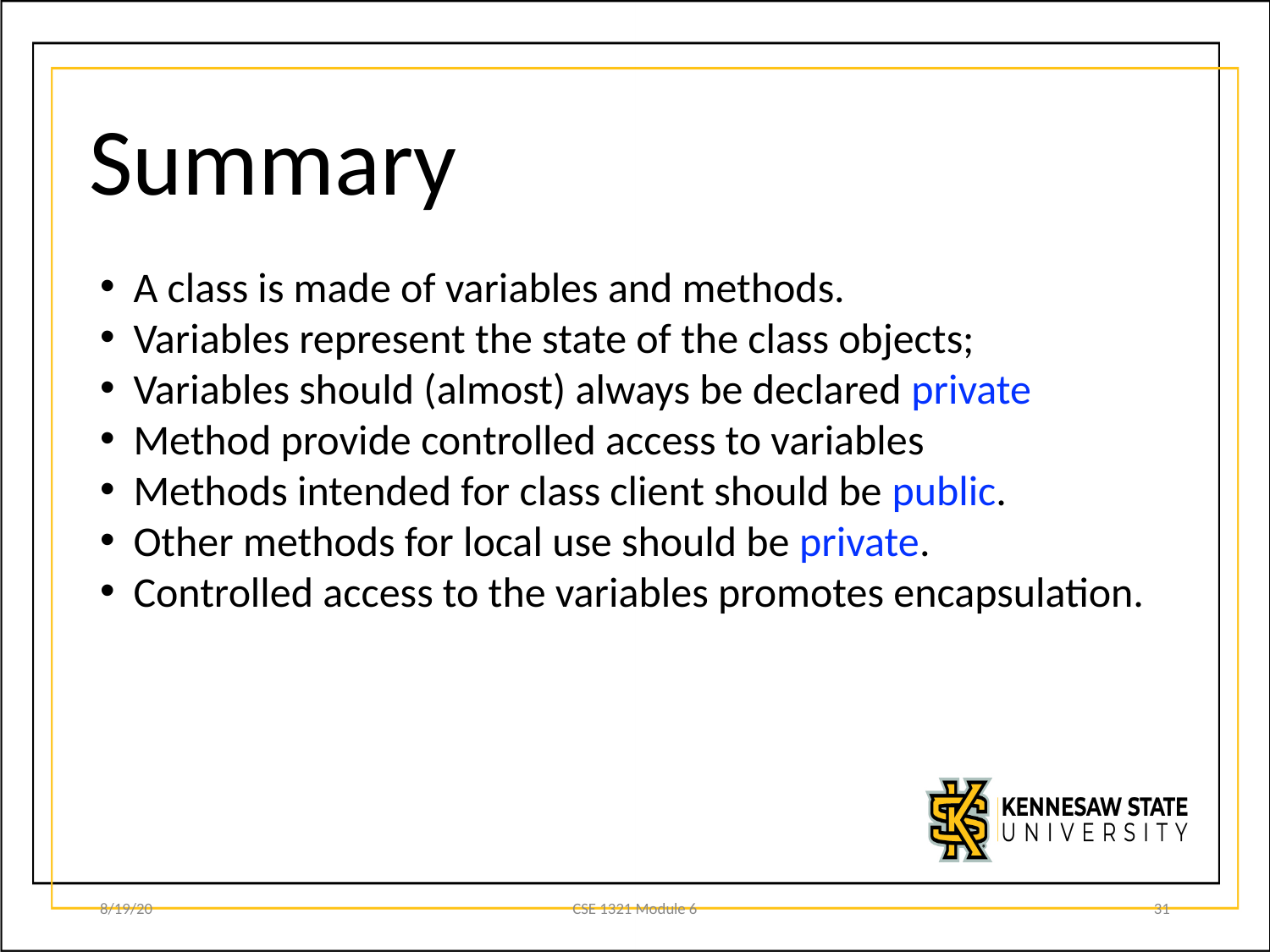

# Summary
 A class is made of variables and methods.
 Variables represent the state of the class objects;
 Variables should (almost) always be declared private
 Method provide controlled access to variables
 Methods intended for class client should be public.
 Other methods for local use should be private.
 Controlled access to the variables promotes encapsulation.

8/19/20
CSE 1321 Module 6
31